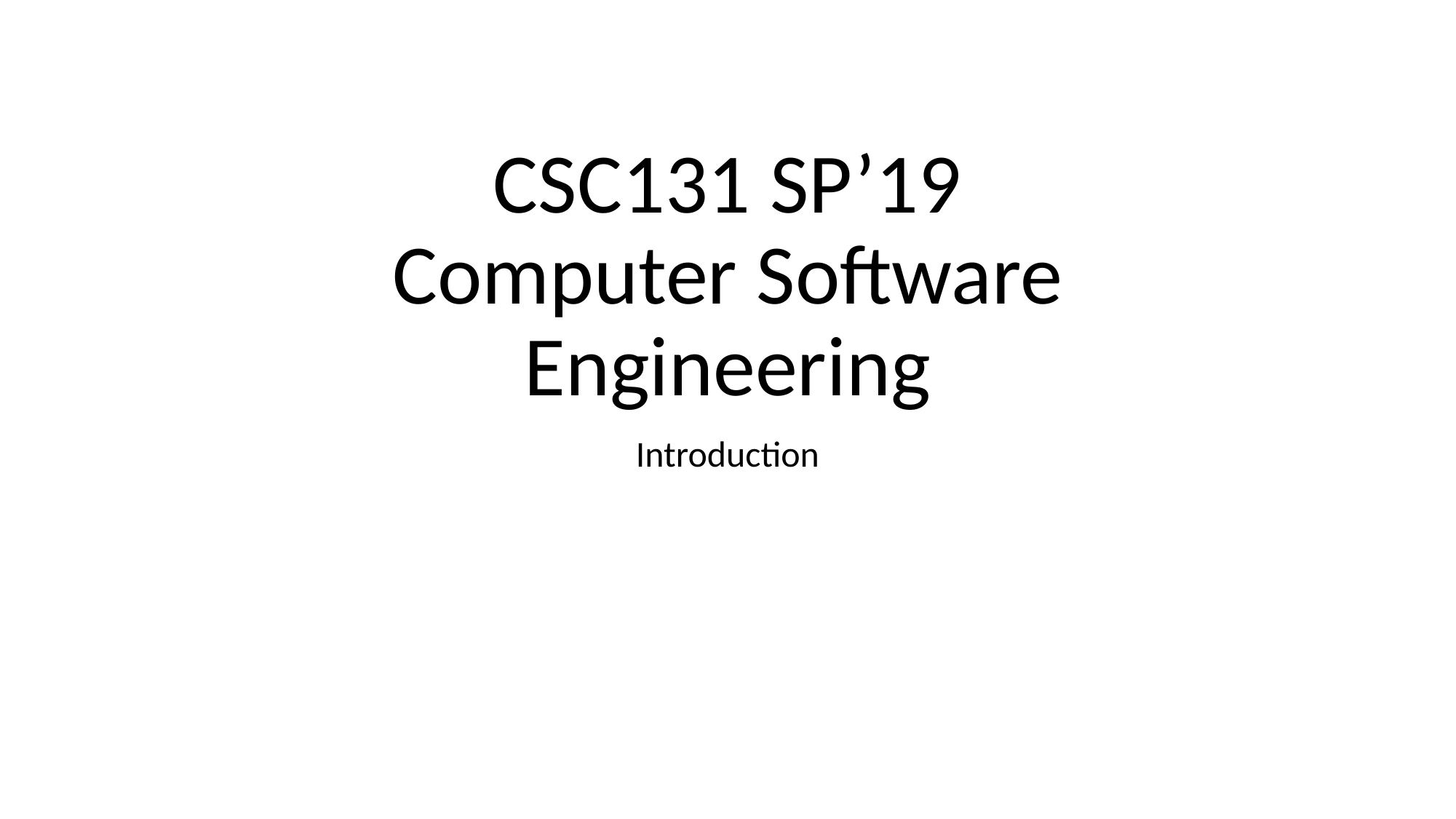

# CSC131 SP’19 Computer Software Engineering
Introduction